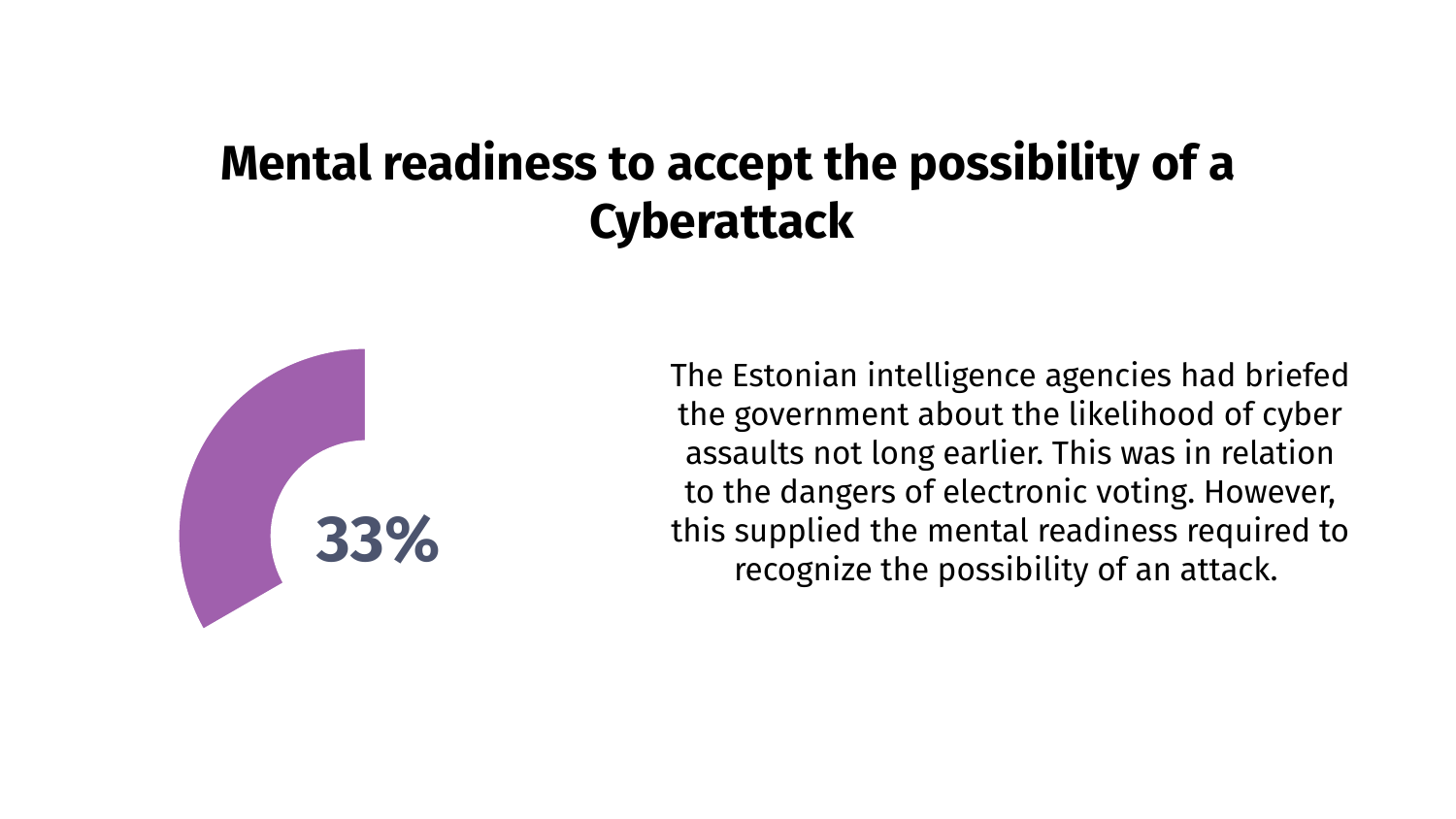

# Mental readiness to accept the possibility of a Cyberattack

### Chart

| Category |
|---|

### Chart

| Category | Sales |
|---|---|
|  | 33.3 |
|  | 33.3 |
|  | 33.3 |
|  | None |
The Estonian intelligence agencies had briefed the government about the likelihood of cyber assaults not long earlier. This was in relation to the dangers of electronic voting. However, this supplied the mental readiness required to recognize the possibility of an attack.

33%